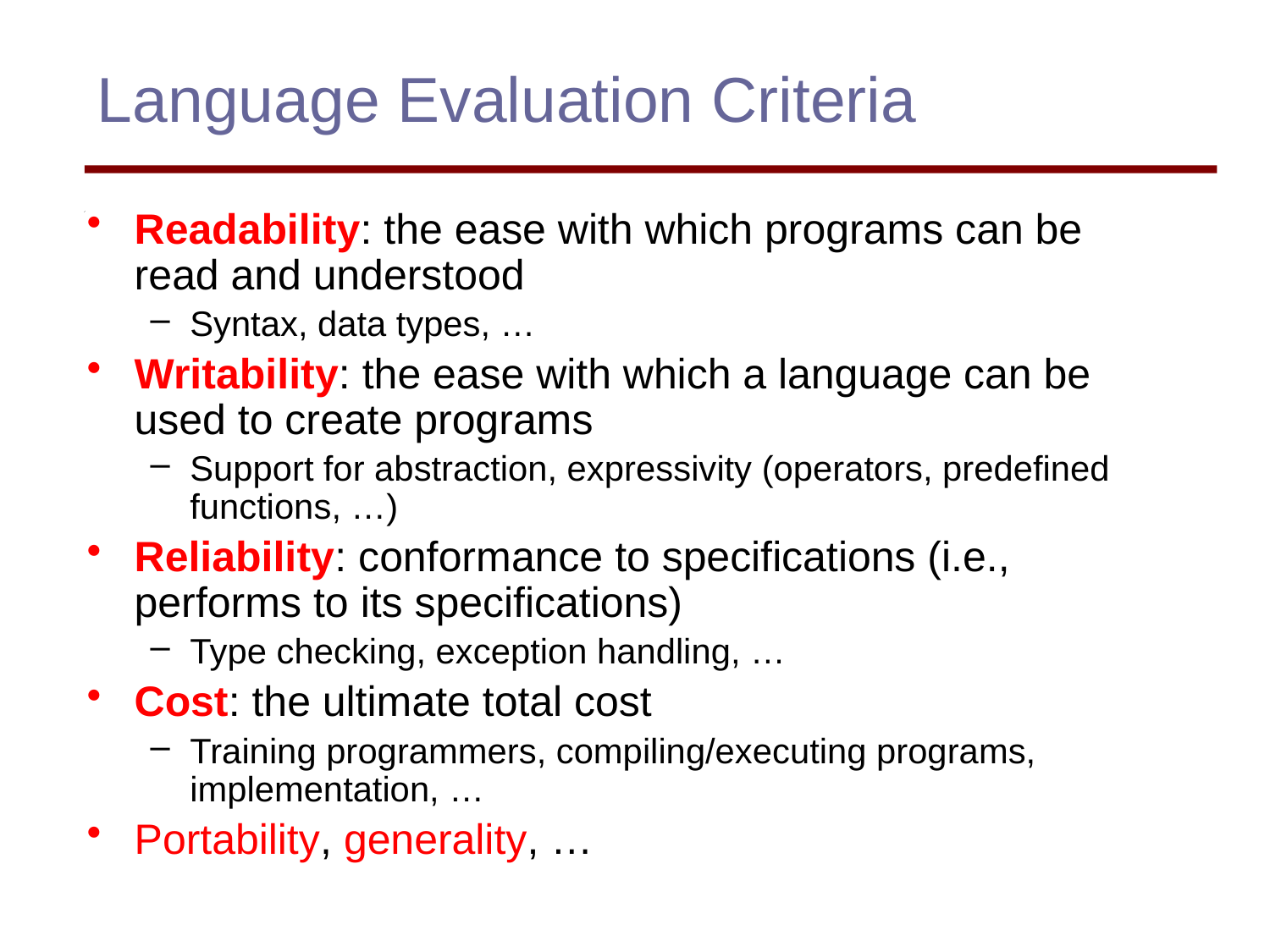

Language Evaluation Criteria
Readability: the ease with which programs can be read and understood
Syntax, data types, …
Writability: the ease with which a language can be used to create programs
Support for abstraction, expressivity (operators, predefined functions, …)
Reliability: conformance to specifications (i.e., performs to its specifications)
Type checking, exception handling, …
Cost: the ultimate total cost
Training programmers, compiling/executing programs, implementation, …
Portability, generality, …